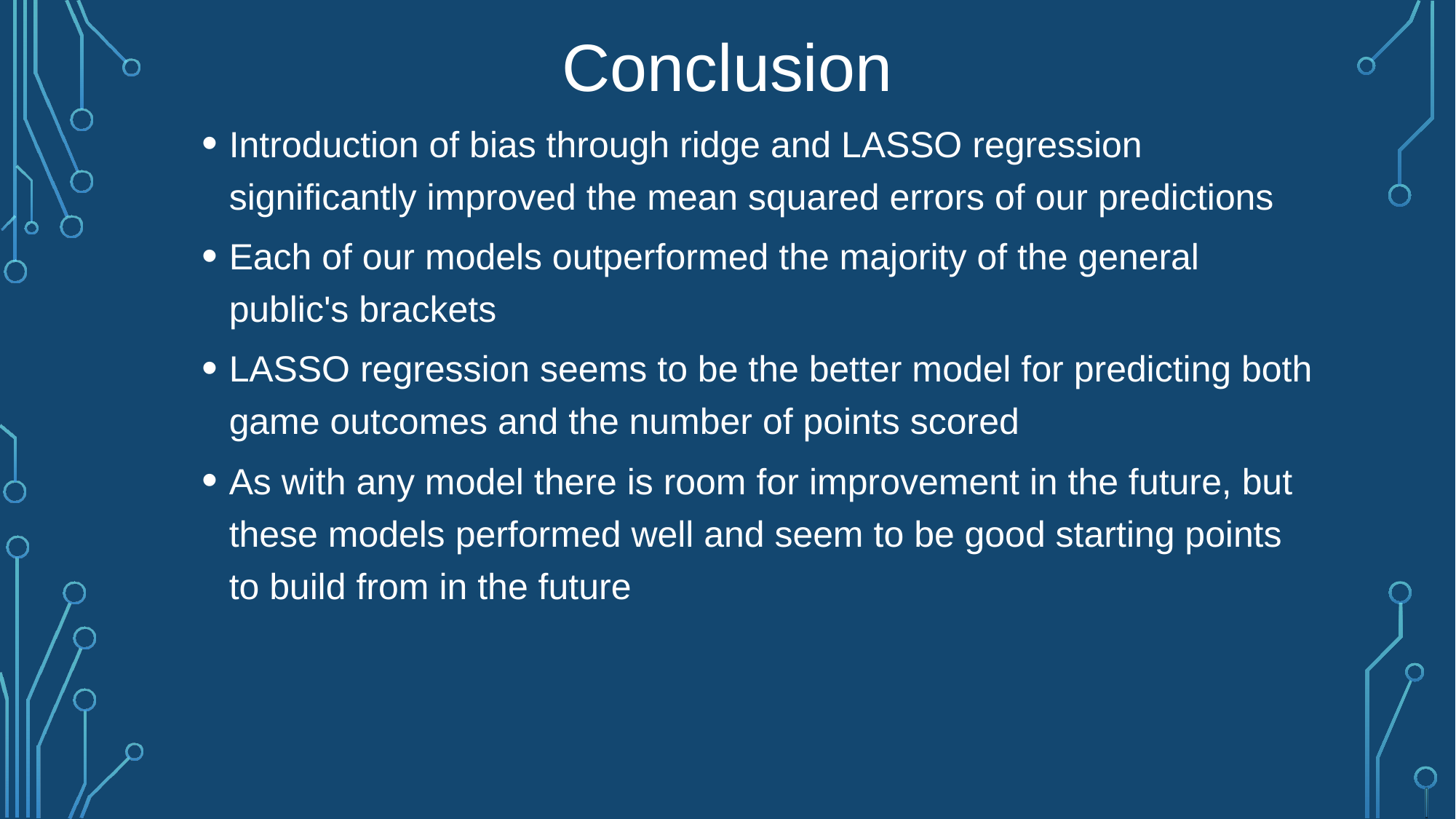

# Conclusion
Introduction of bias through ridge and LASSO regression significantly improved the mean squared errors of our predictions
Each of our models outperformed the majority of the general public's brackets
LASSO regression seems to be the better model for predicting both game outcomes and the number of points scored
As with any model there is room for improvement in the future, but these models performed well and seem to be good starting points to build from in the future